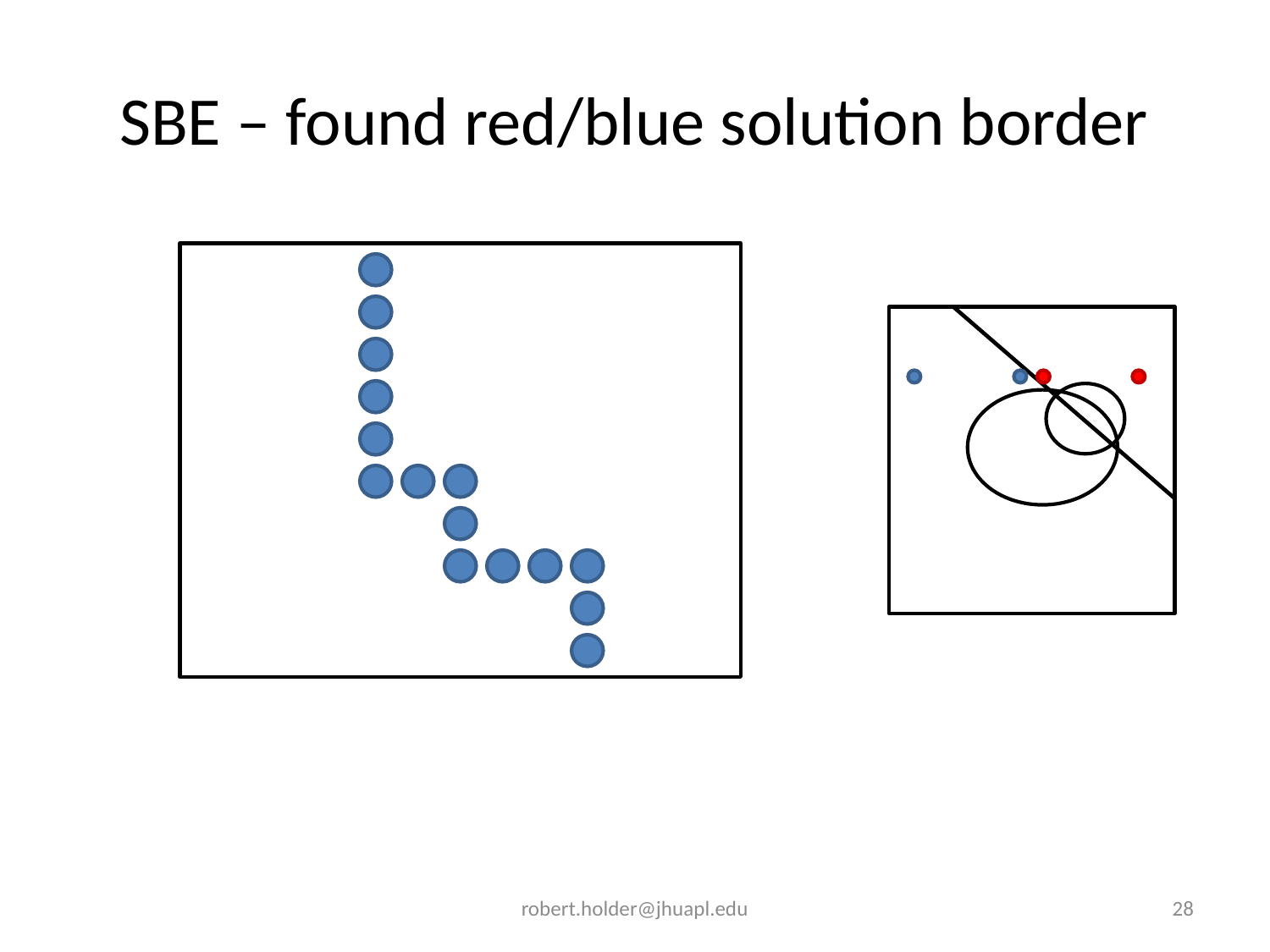

# SBE – found red/blue solution border

robert.holder@jhuapl.edu
28